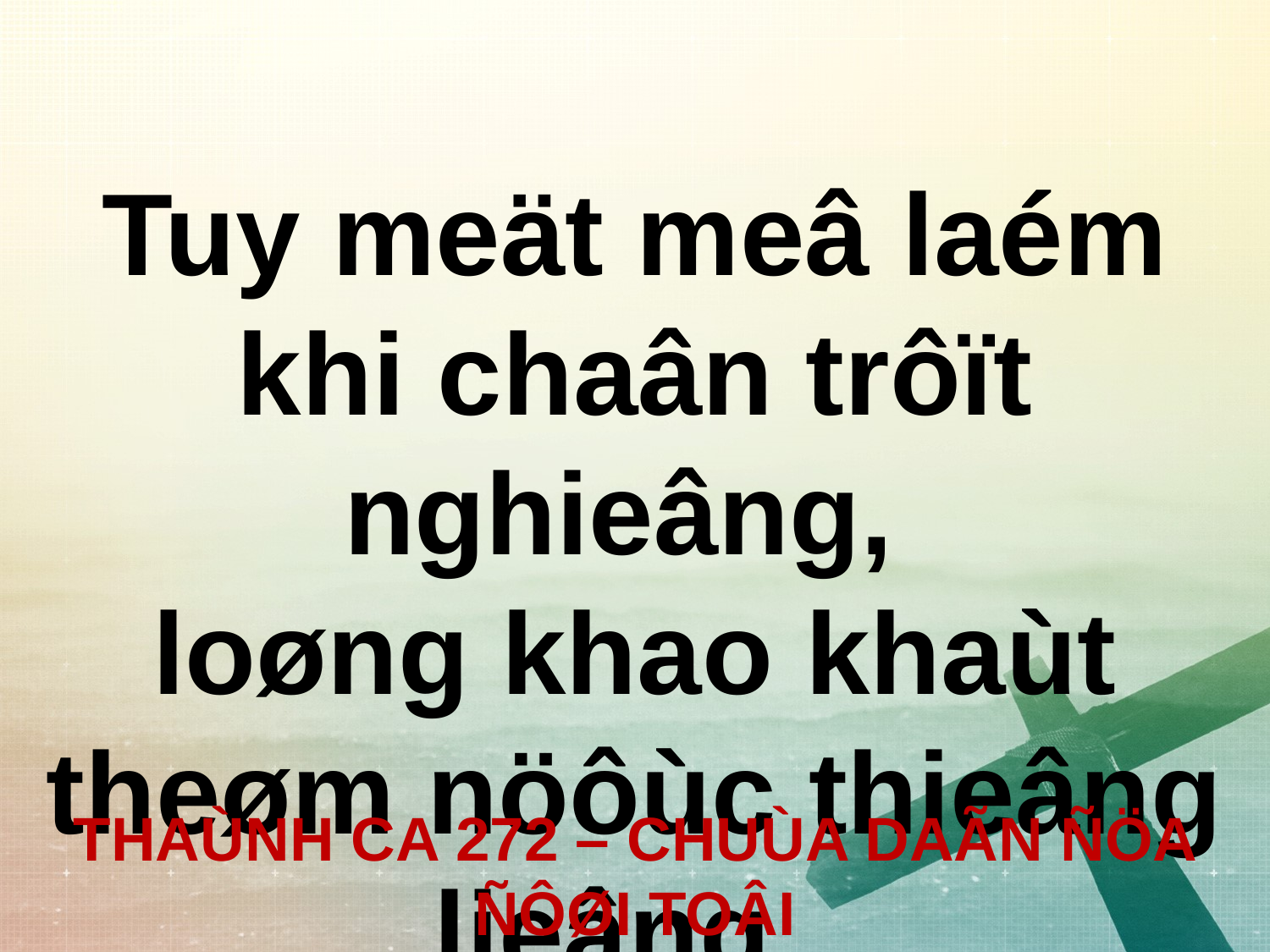

Tuy meät meâ laém khi chaân trôït nghieâng,
loøng khao khaùt theøm nöôùc thieâng lieâng.
THAÙNH CA 272 – CHUÙA DAÃN ÑÖA ÑÔØI TOÂI